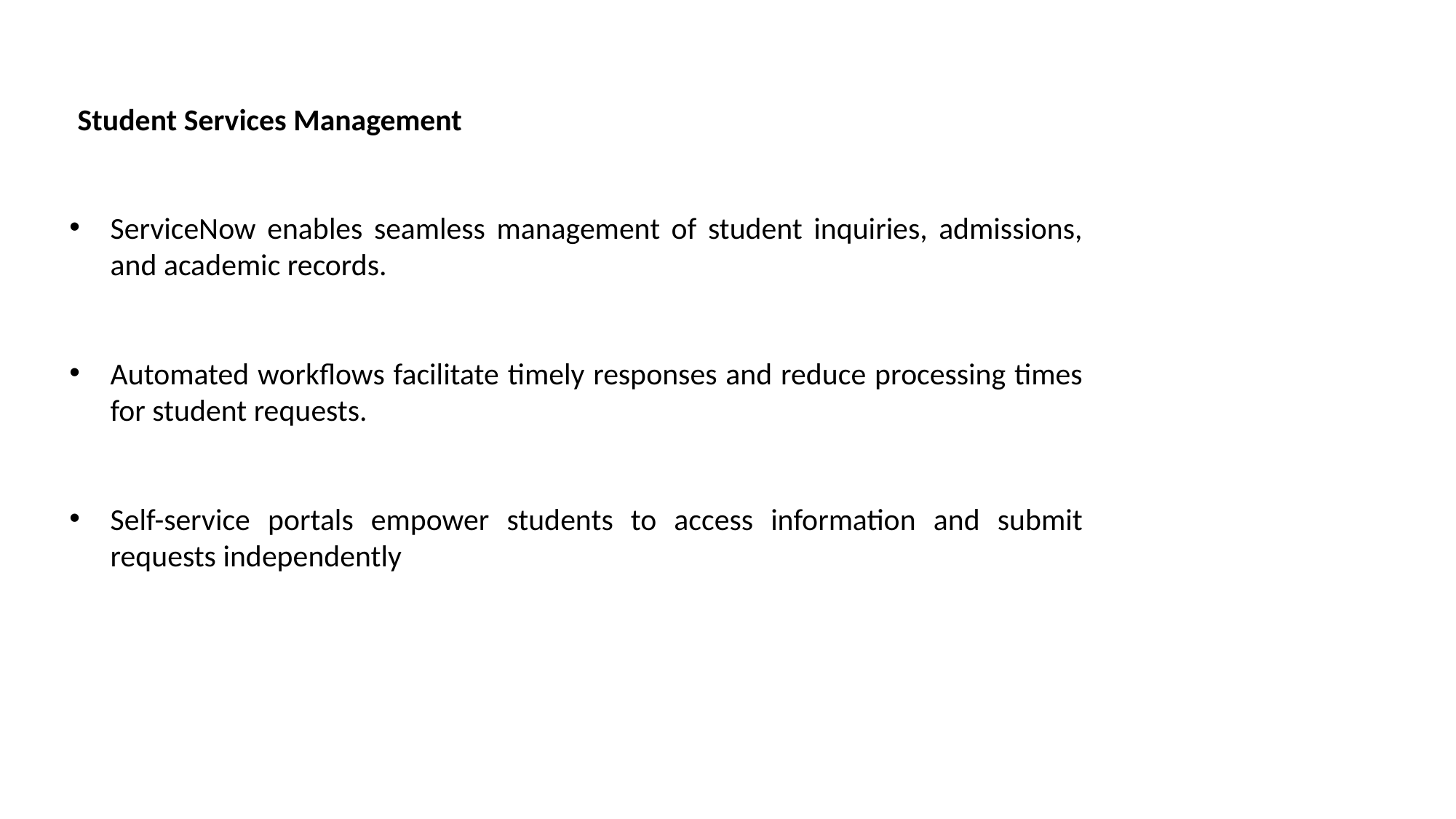

Student Services Management
ServiceNow enables seamless management of student inquiries, admissions, and academic records.

Automated workflows facilitate timely responses and reduce processing times for student requests.

Self-service portals empower students to access information and submit requests independently